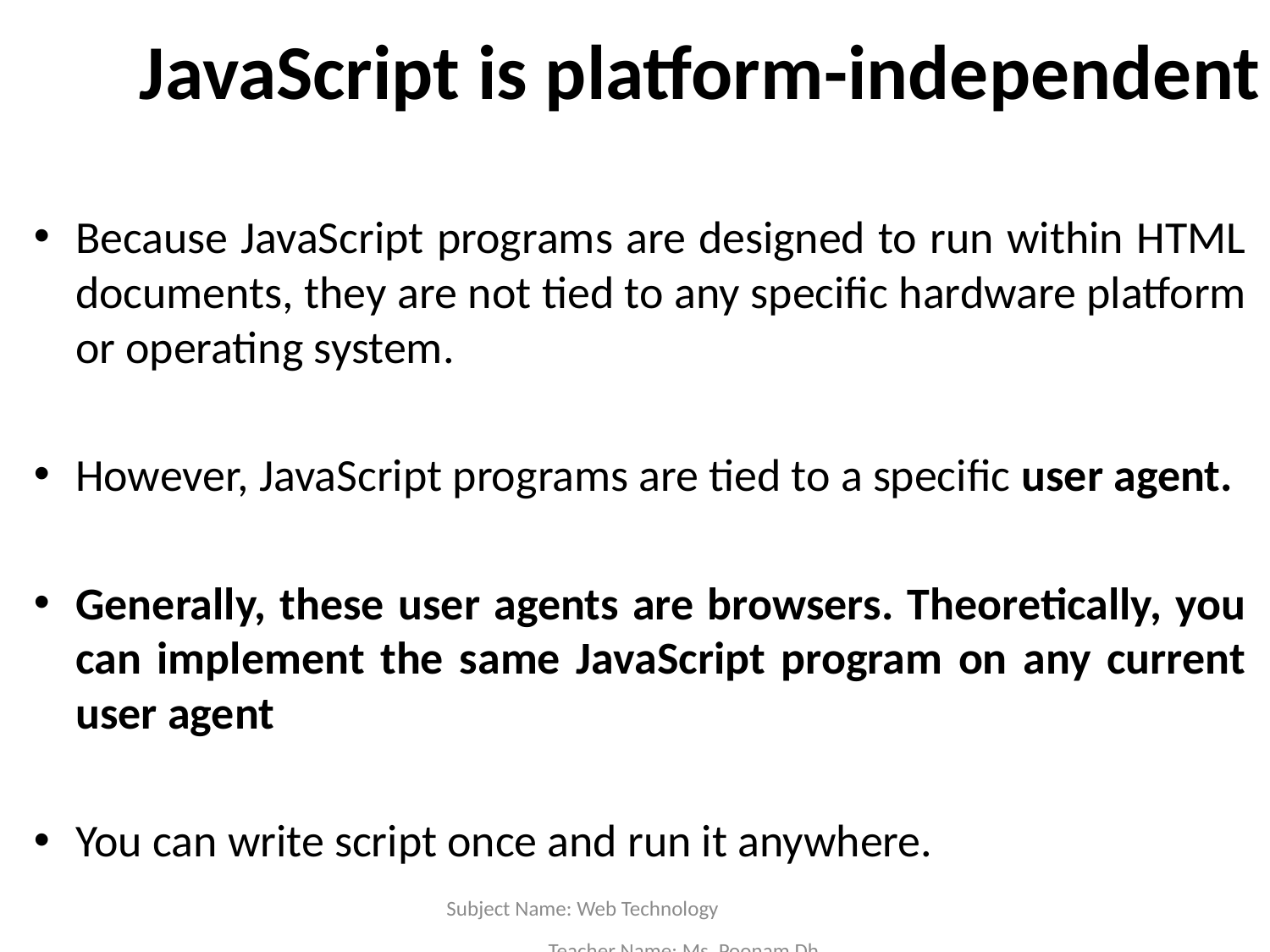

# JavaScript is platform-independent

Because JavaScript programs are designed to run within HTML documents, they are not tied to any specific hardware platform or operating system.

However, JavaScript programs are tied to a specific user agent.

Generally, these user agents are browsers. Theoretically, you can implement the same JavaScript program on any current user agent

You can write script once and run it anywhere.
Subject Name: Web Technology                                                                                                                       Teacher Name: Ms. Poonam Dhamal